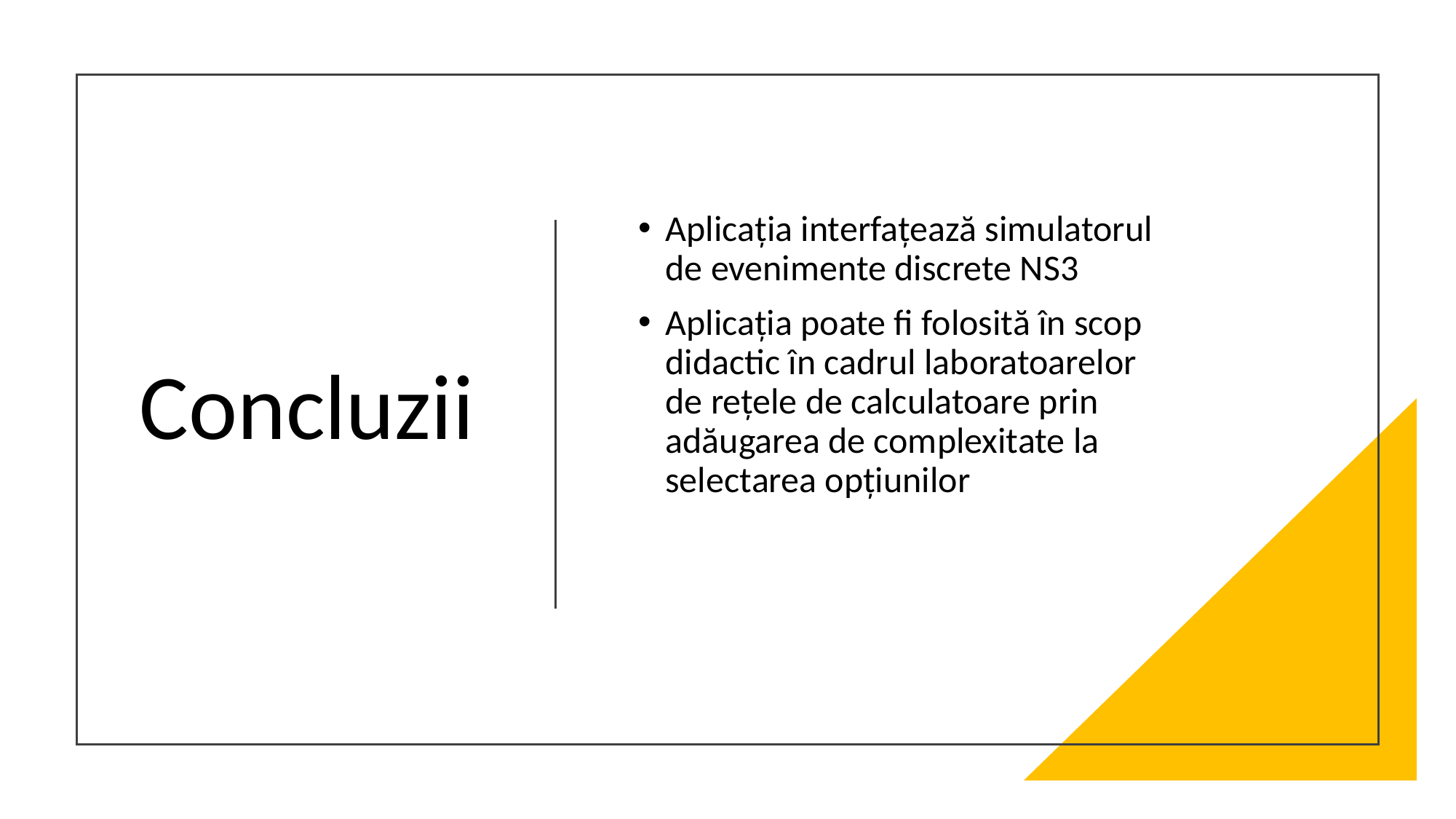

# Concluzii
Aplicația interfațează simulatorul de evenimente discrete NS3
Aplicația poate fi folosită în scop didactic în cadrul laboratoarelor de rețele de calculatoare prin adăugarea de complexitate la selectarea opțiunilor